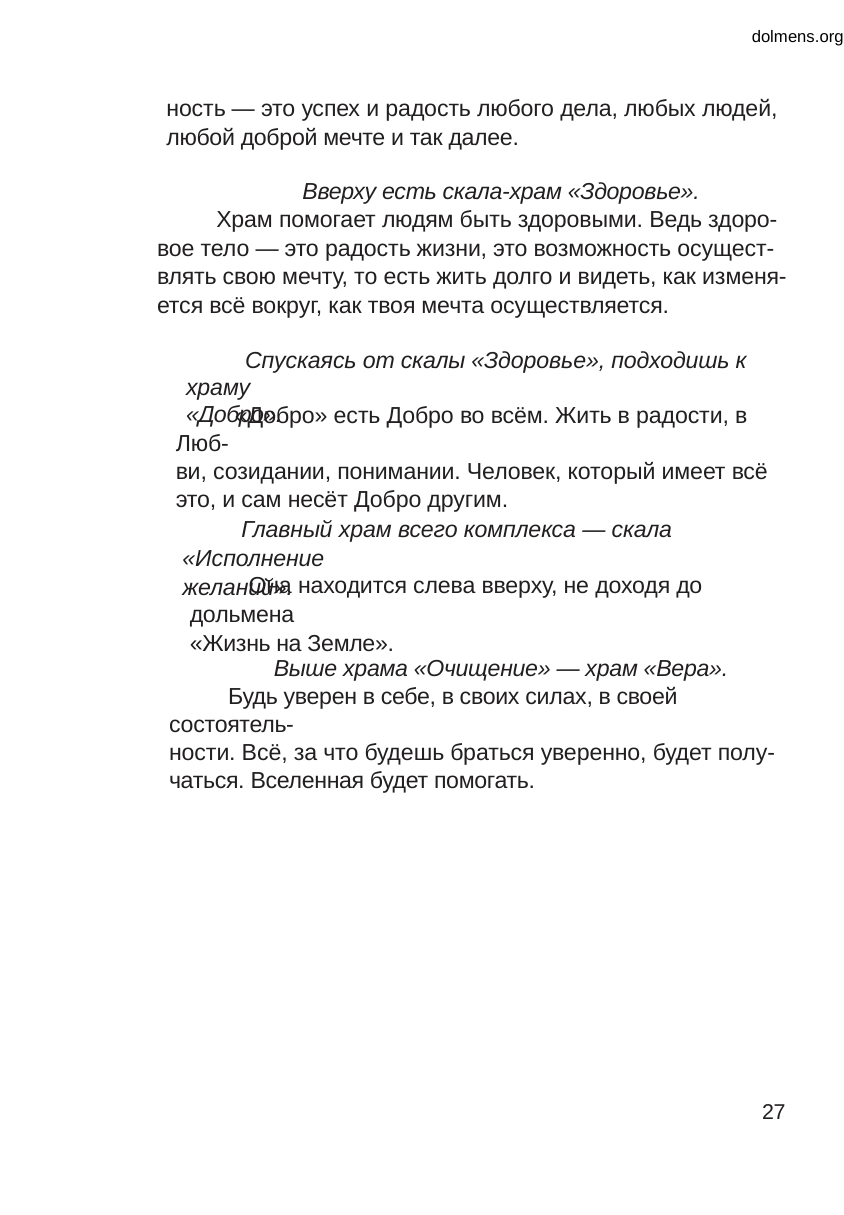

dolmens.org

ность — это успех и радость любого дела, любых людей,
любой доброй мечте и так далее.

Вверху есть скала-храм «Здоровье».

Храм помогает людям быть здоровыми. Ведь здоро-
вое тело — это радость жизни, это возможность осущест-
влять свою мечту, то есть жить долго и видеть, как изменя-
ется всё вокруг, как твоя мечта осуществляется.

Спускаясь от скалы «Здоровье», подходишь к храму
«Добро».

«Добро» есть Добро во всём. Жить в радости, в Люб-
ви, созидании, понимании. Человек, который имеет всё
это, и сам несёт Добро другим.

Главный храм всего комплекса — скала «Исполнение
желаний».

Она находится слева вверху, не доходя до дольмена
«Жизнь на Земле».

Выше храма «Очищение» — храм «Вера».

Будь уверен в себе, в своих силах, в своей состоятель-
ности. Всё, за что будешь браться уверенно, будет полу-
чаться. Вселенная будет помогать.

27